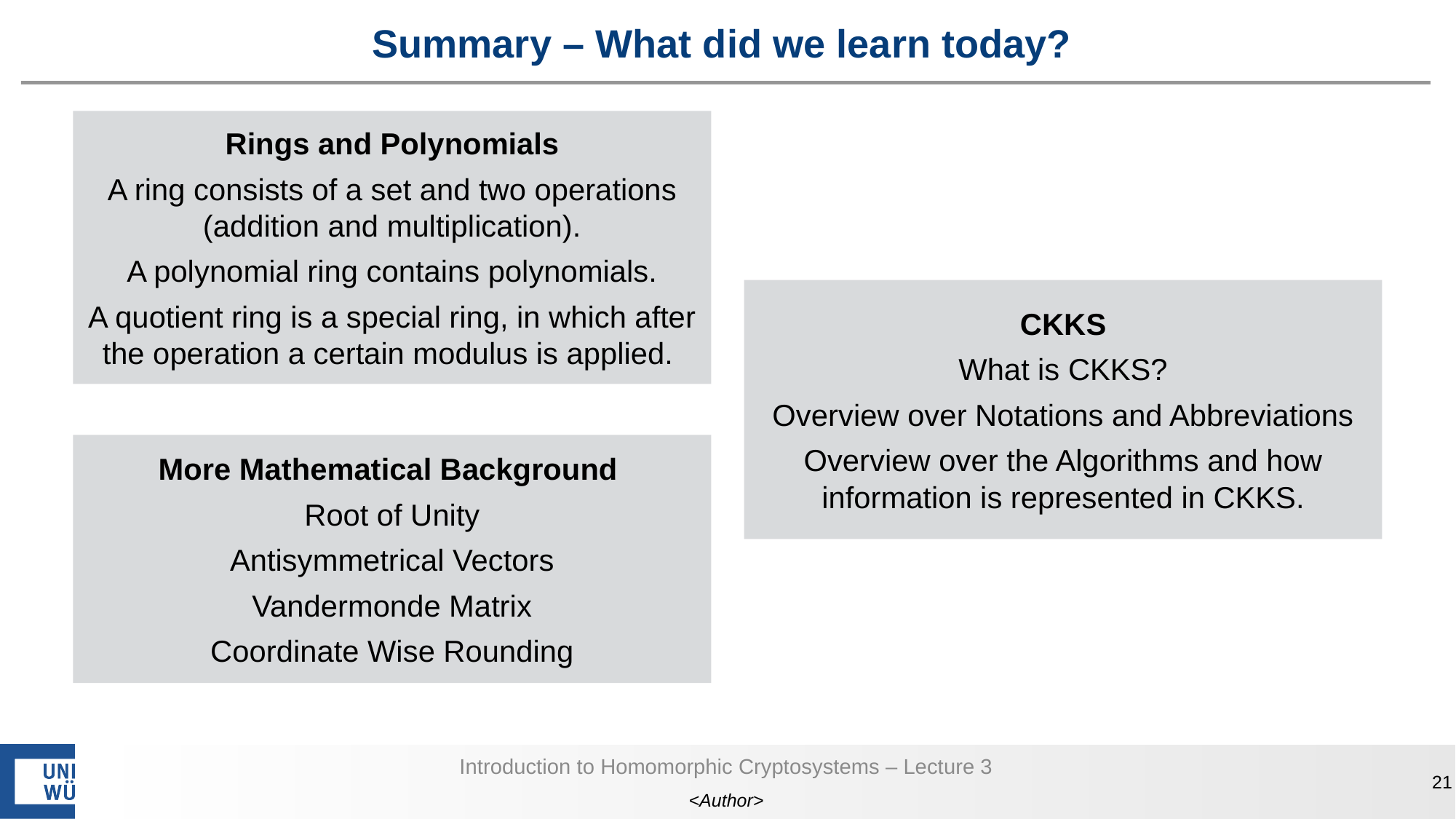

# Summary – What did we learn today?
Rings and Polynomials
A ring consists of a set and two operations (addition and multiplication).
A polynomial ring contains polynomials.
A quotient ring is a special ring, in which after the operation a certain modulus is applied.
CKKS
What is CKKS?
Overview over Notations and Abbreviations
Overview over the Algorithms and how information is represented in CKKS.
More Mathematical Background
Root of Unity
Antisymmetrical Vectors
Vandermonde Matrix
Coordinate Wise Rounding